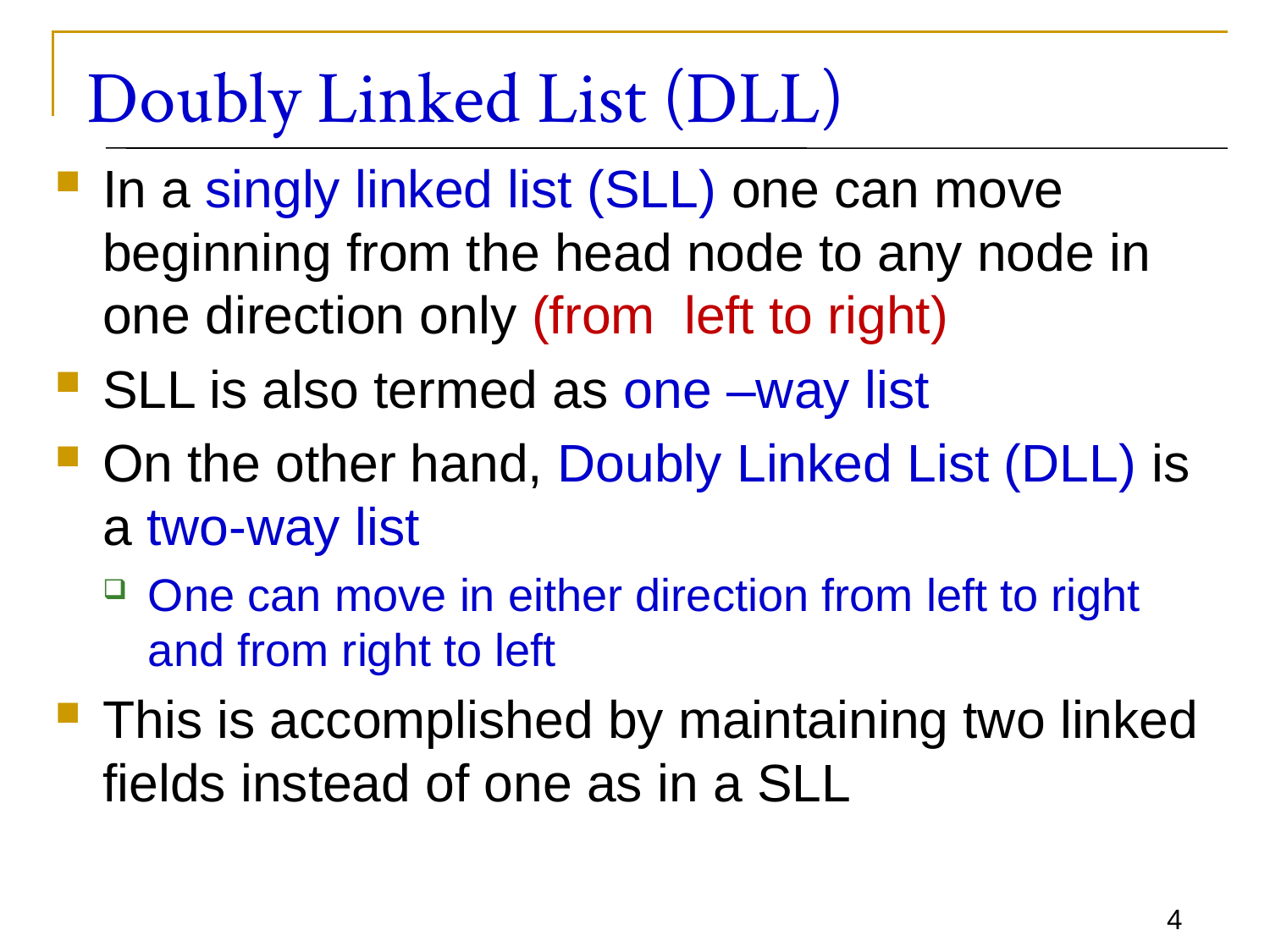

# Doubly Linked List (DLL)
In a singly linked list (SLL) one can move beginning from the head node to any node in one direction only (from  left to right)
SLL is also termed as one –way list
On the other hand, Doubly Linked List (DLL) is a two-way list
One can move in either direction from left to right and from right to left
This is accomplished by maintaining two linked fields instead of one as in a SLL